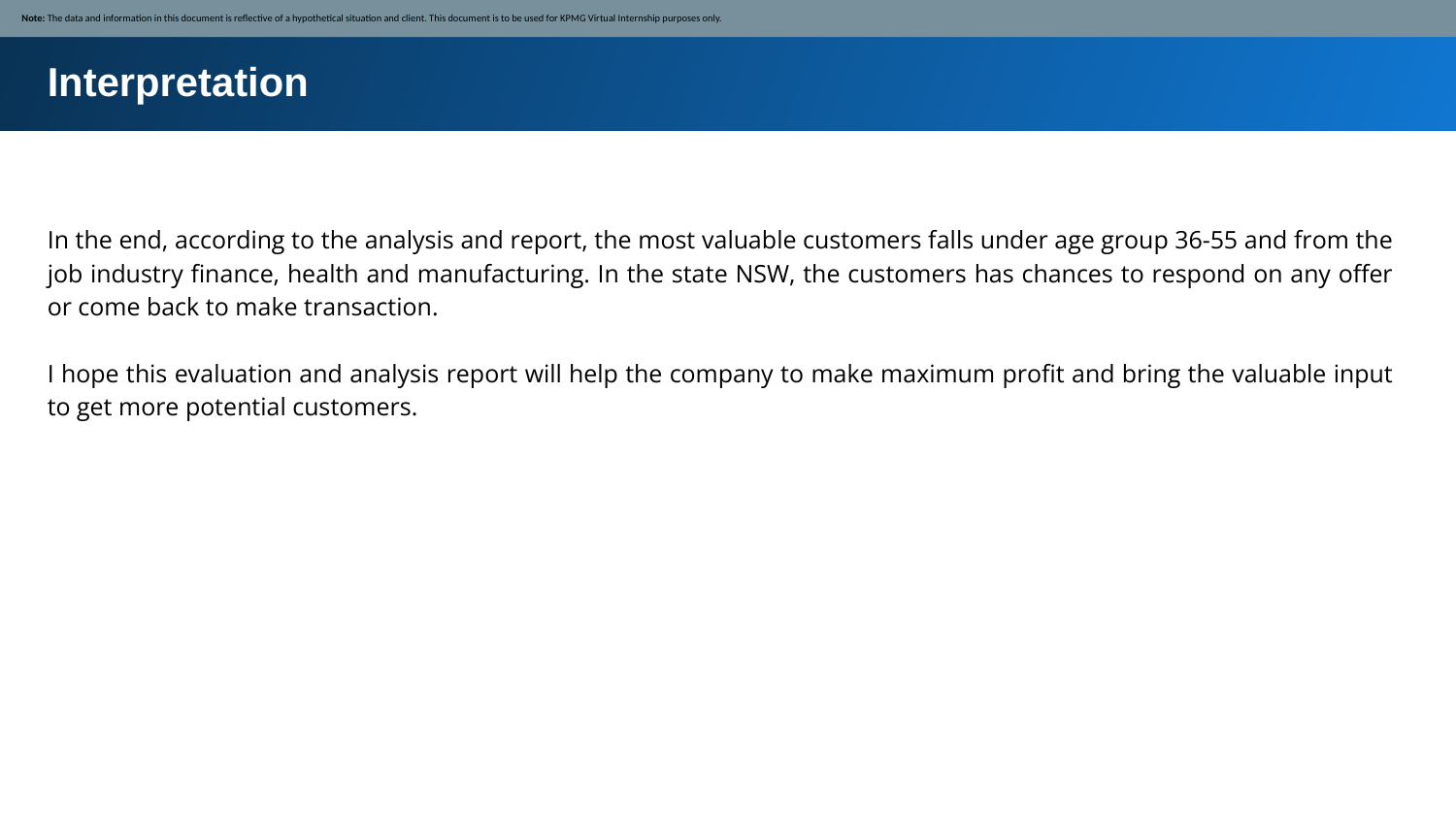

Note: The data and information in this document is reflective of a hypothetical situation and client. This document is to be used for KPMG Virtual Internship purposes only.
Interpretation
In the end, according to the analysis and report, the most valuable customers falls under age group 36-55 and from the job industry finance, health and manufacturing. In the state NSW, the customers has chances to respond on any offer or come back to make transaction.

I hope this evaluation and analysis report will help the company to make maximum profit and bring the valuable input to get more potential customers.